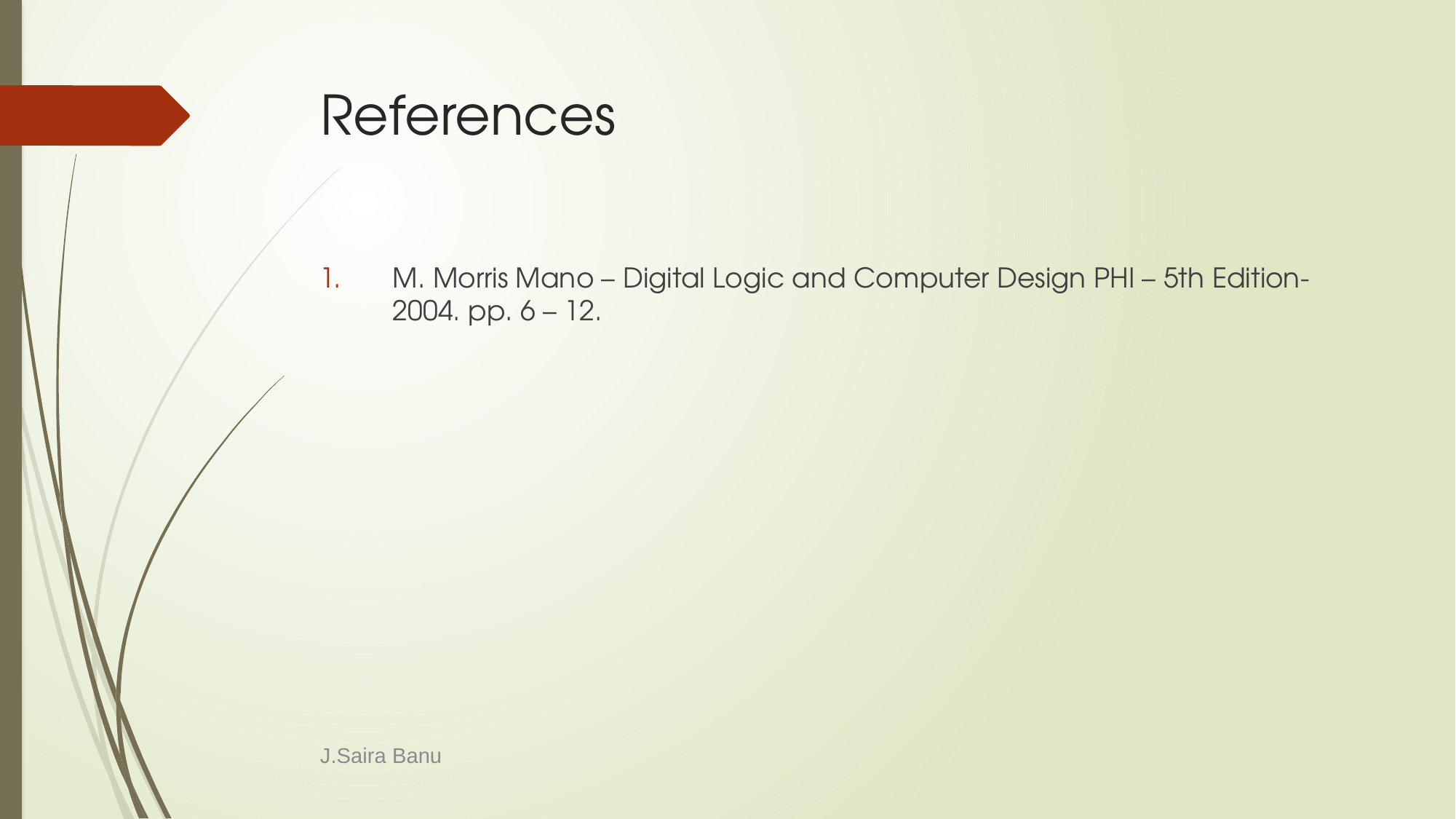

# References
M. Morris Mano – Digital Logic and Computer Design PHI – 5th Edition- 2004. pp. 6 – 12.

J.Saira Banu